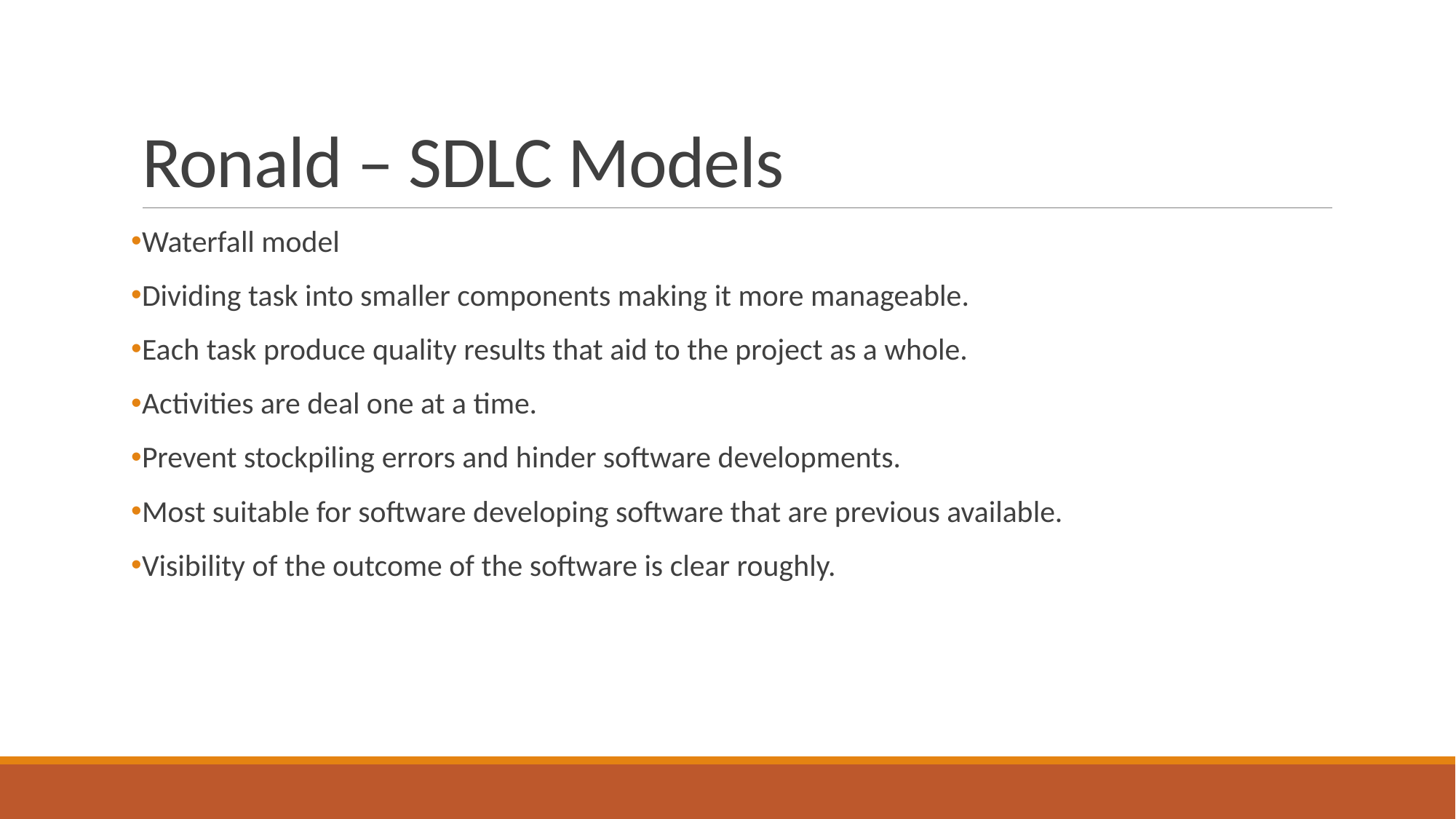

# Ronald – SDLC Models
Waterfall model
Dividing task into smaller components making it more manageable.
Each task produce quality results that aid to the project as a whole.
Activities are deal one at a time.
Prevent stockpiling errors and hinder software developments.
Most suitable for software developing software that are previous available.
Visibility of the outcome of the software is clear roughly.